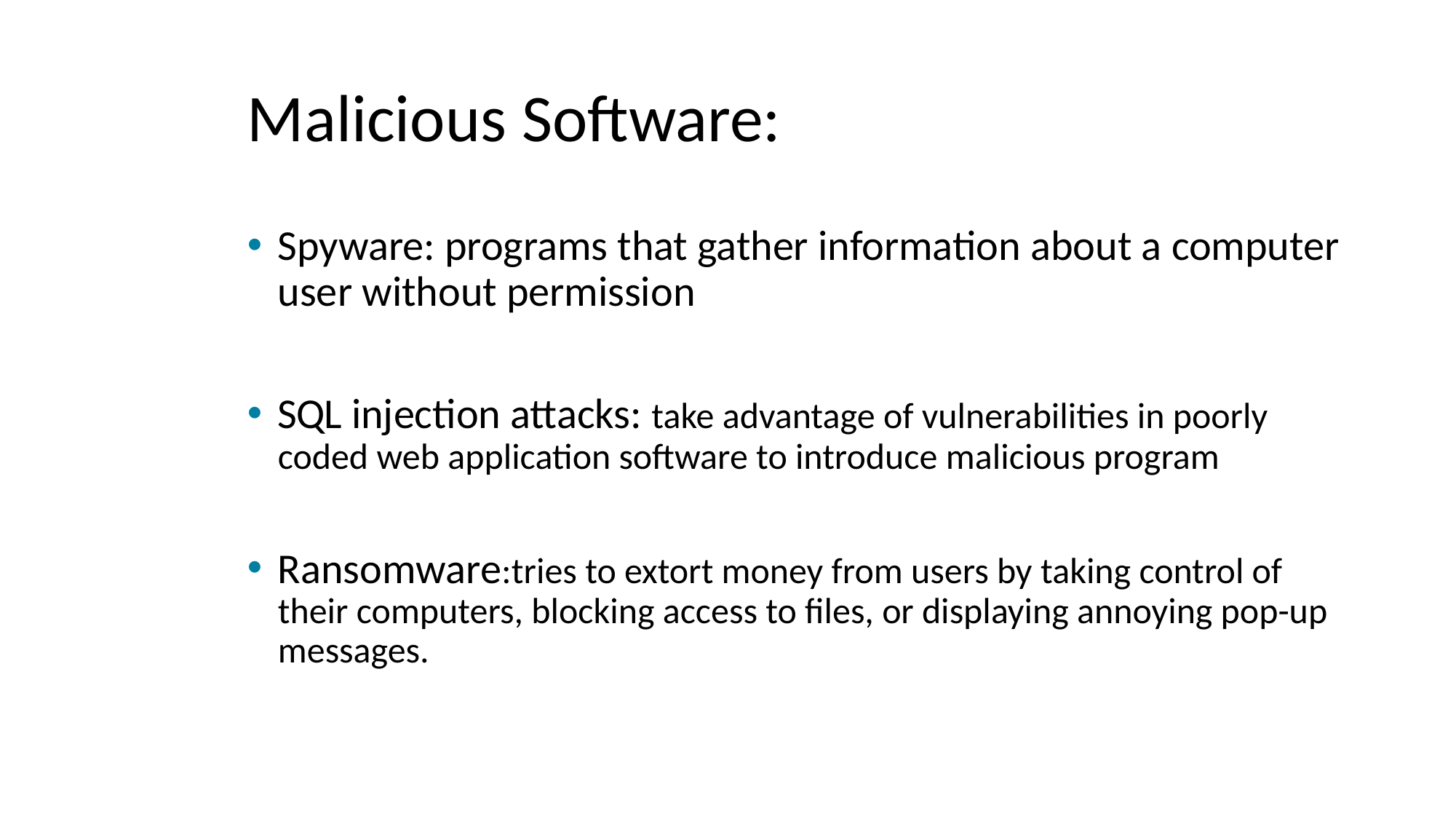

# Malicious Software:
Spyware: programs that gather information about a computer user without permission

S Q L injection attacks: take advantage of vulnerabilities in poorly coded web application software to introduce malicious program

Ransomware:tries to extort money from users by taking control of their computers, blocking access to files, or displaying annoying pop-up messages.